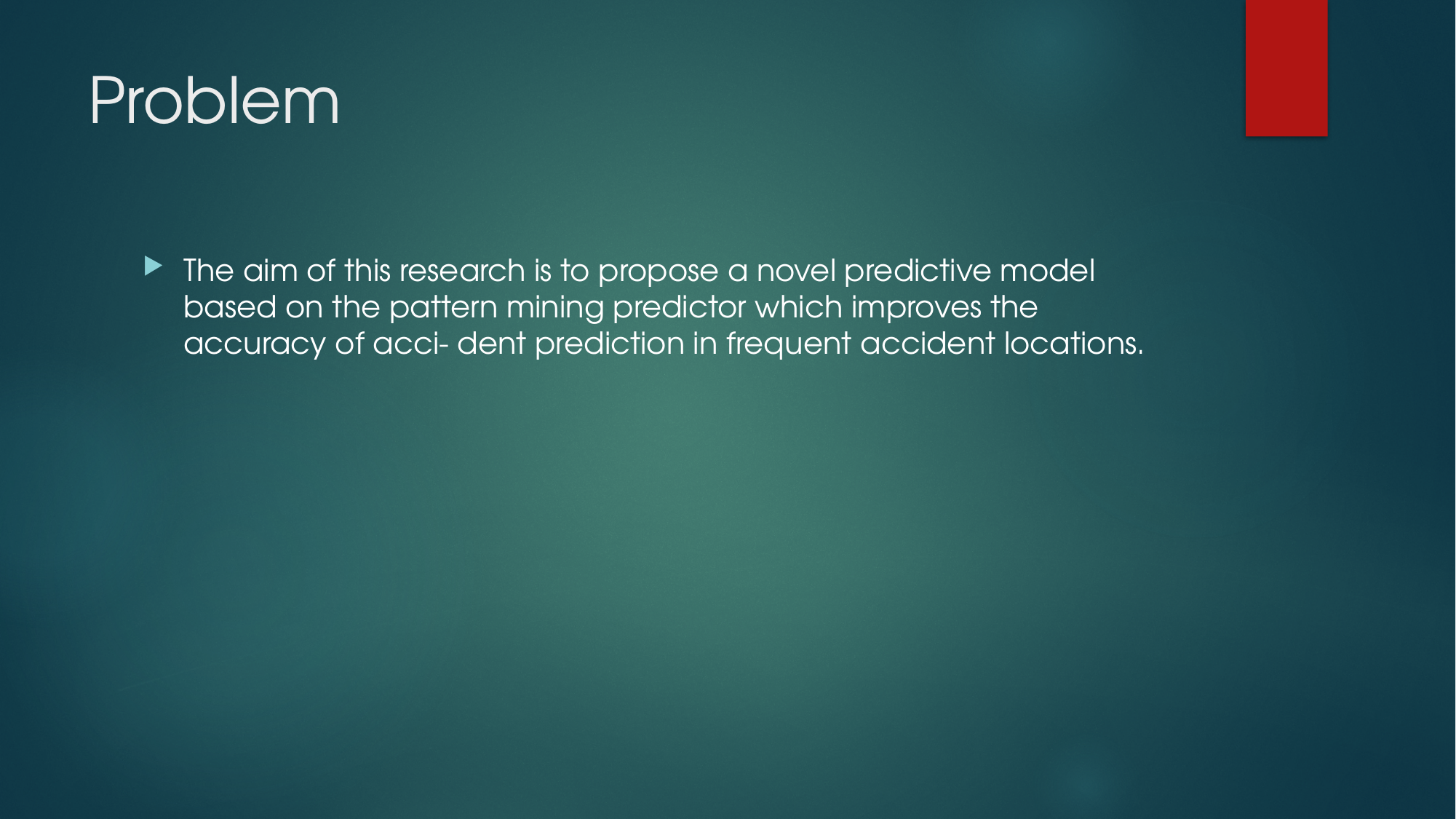

# Problem
The aim of this research is to propose a novel predictive model based on the pattern mining predictor which improves the accuracy of acci- dent prediction in frequent accident locations.